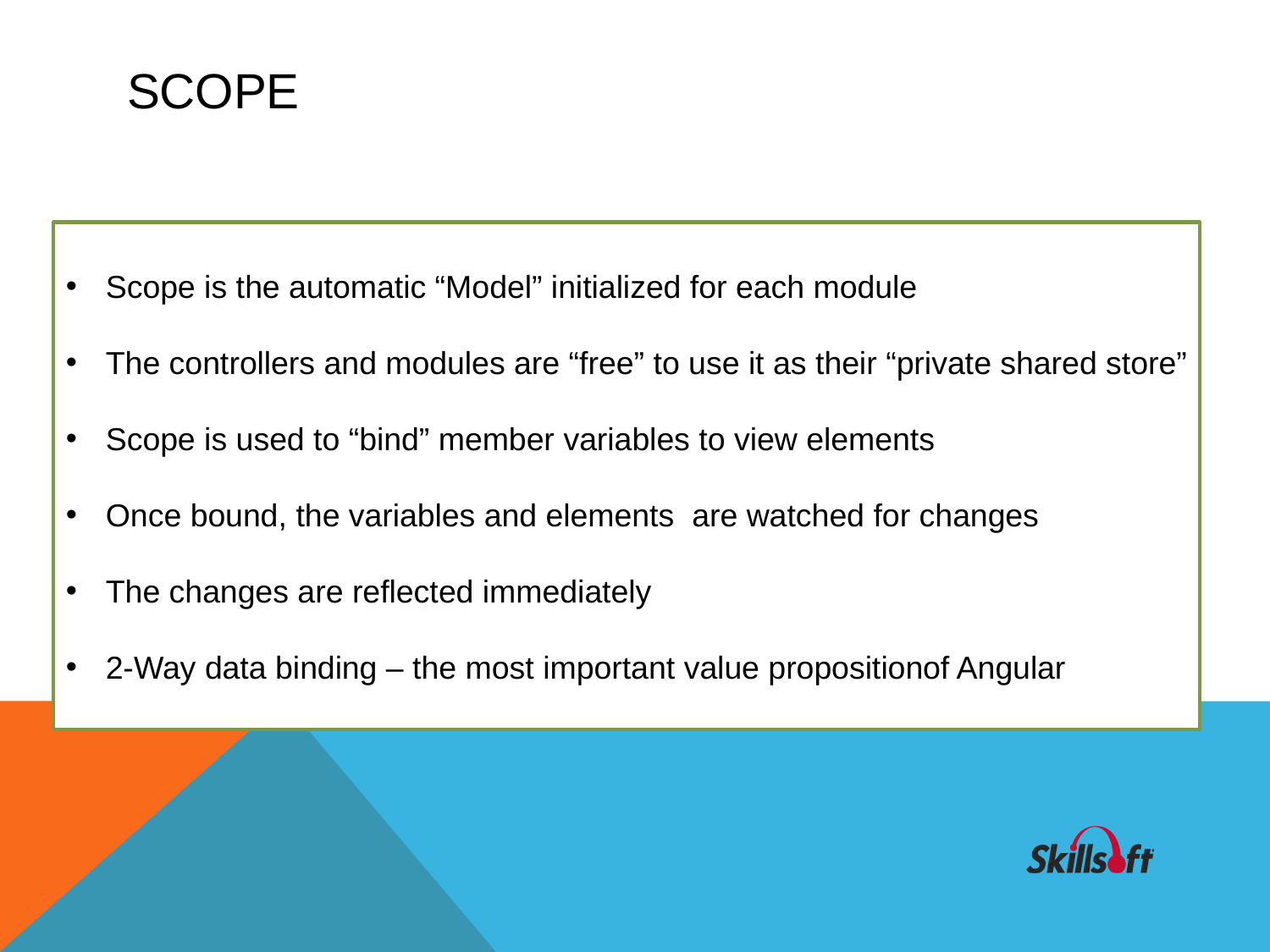

# Scope
Scope is the automatic “Model” initialized for each module
The controllers and modules are “free” to use it as their “private shared store”
Scope is used to “bind” member variables to view elements
Once bound, the variables and elements  are watched for changes
The changes are reflected immediately
2-Way data binding – the most important value propositionof Angular